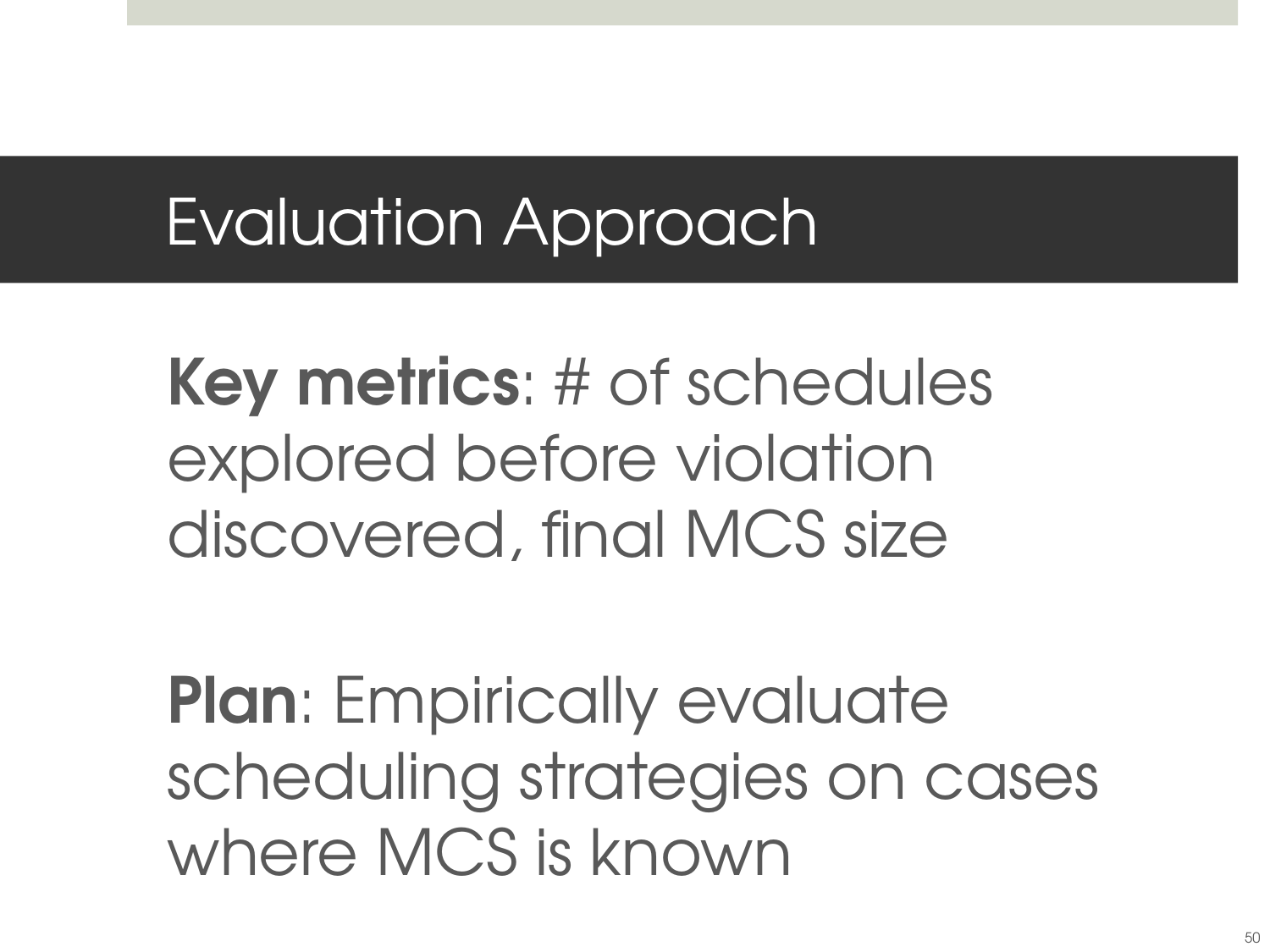

# Evaluation Approach
Key metrics: # of schedules explored before violation discovered, final MCS size

Plan: Empirically evaluate scheduling strategies on cases where MCS is known

50